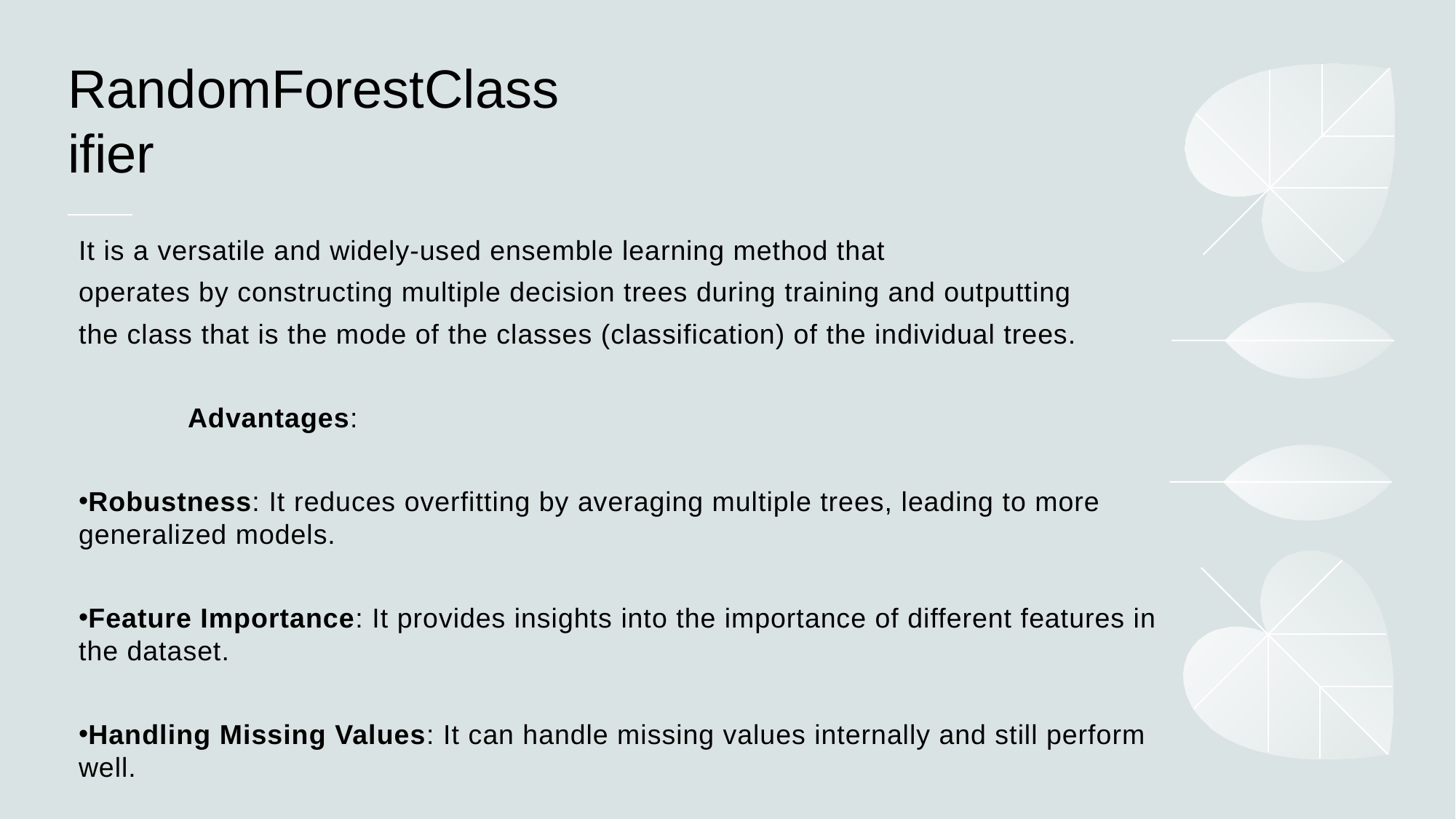

# RandomForestClassifier

It is a versatile and widely-used ensemble learning method that
operates by constructing multiple decision trees during training and outputting
the class that is the mode of the classes (classification) of the individual trees.

	Advantages:

Robustness: It reduces overfitting by averaging multiple trees, leading to more generalized models.

Feature Importance: It provides insights into the importance of different features in the dataset.

Handling Missing Values: It can handle missing values internally and still perform well.